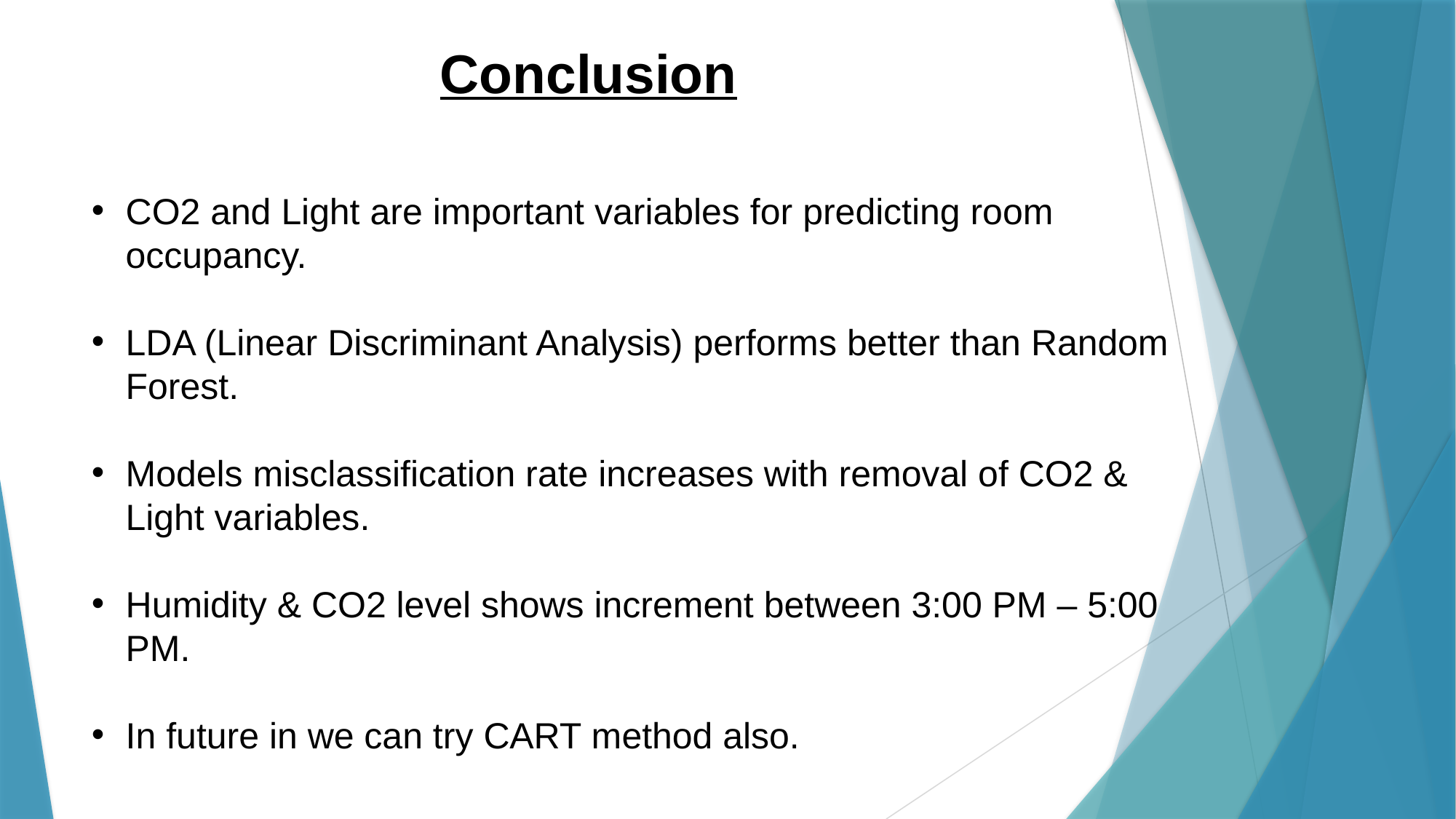

# Conclusion
CO2 and Light are important variables for predicting room occupancy.

LDA (Linear Discriminant Analysis) performs better than Random Forest.

Models misclassification rate increases with removal of CO2 & Light variables.

Humidity & CO2 level shows increment between 3:00 PM – 5:00 PM.

In future in we can try CART method also.